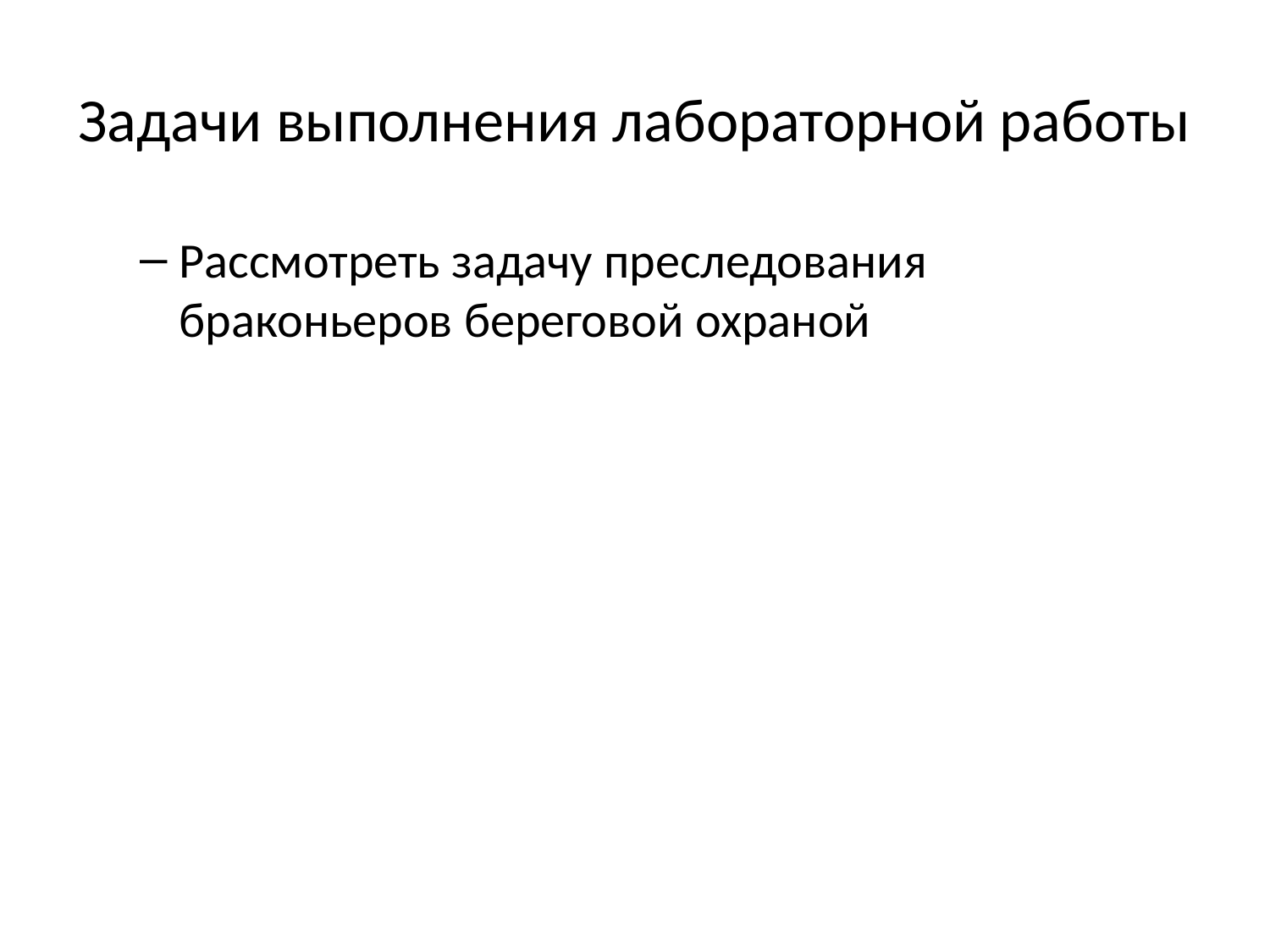

# Задачи выполнения лабораторной работы
Рассмотреть задачу преследования браконьеров береговой охраной